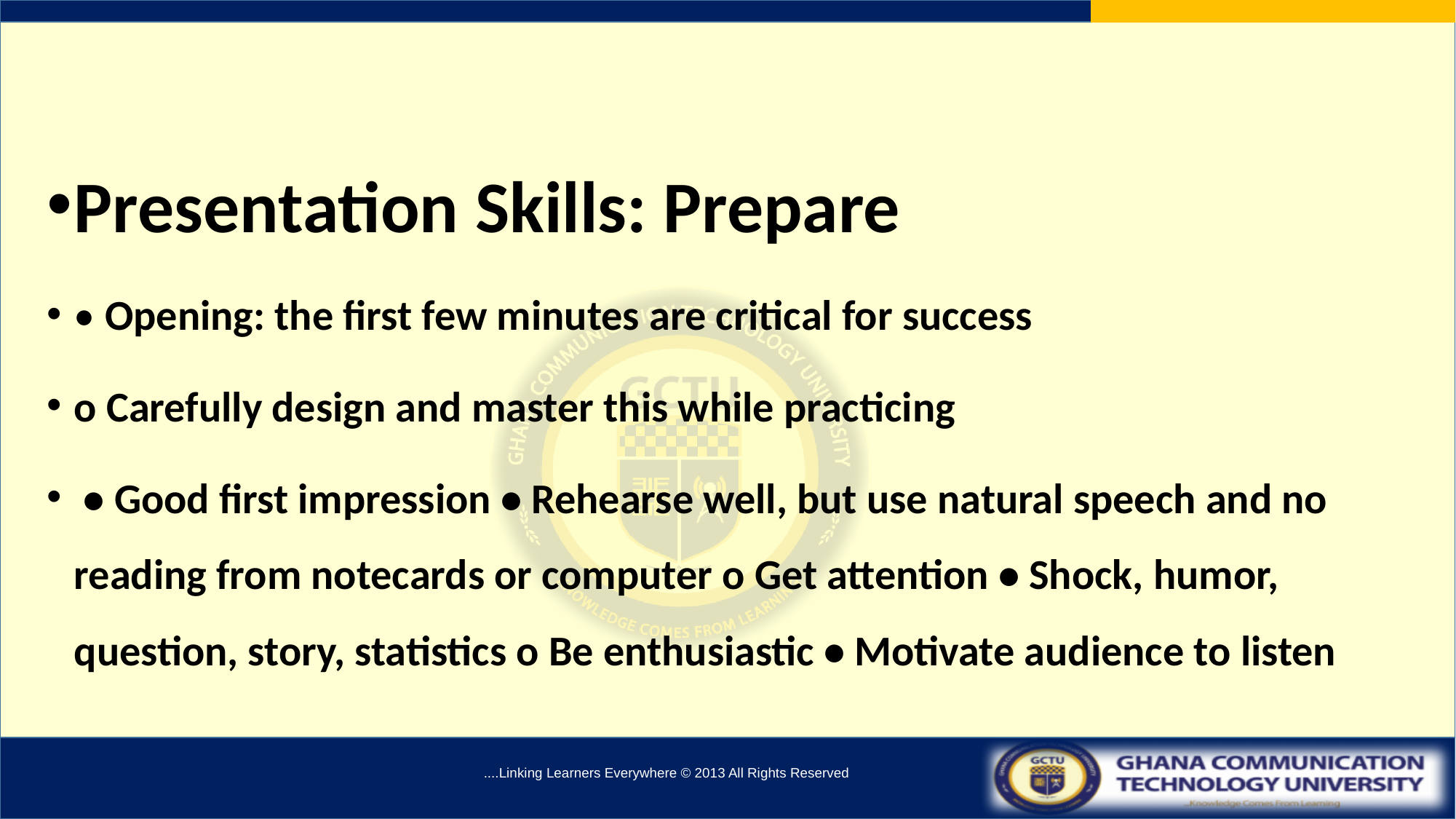

#
Presentation Skills: Prepare
• Opening: the first few minutes are critical for success
o Carefully design and master this while practicing
 • Good first impression • Rehearse well, but use natural speech and no reading from notecards or computer o Get attention • Shock, humor, question, story, statistics o Be enthusiastic • Motivate audience to listen

....Linking Learners Everywhere © 2013 All Rights Reserved